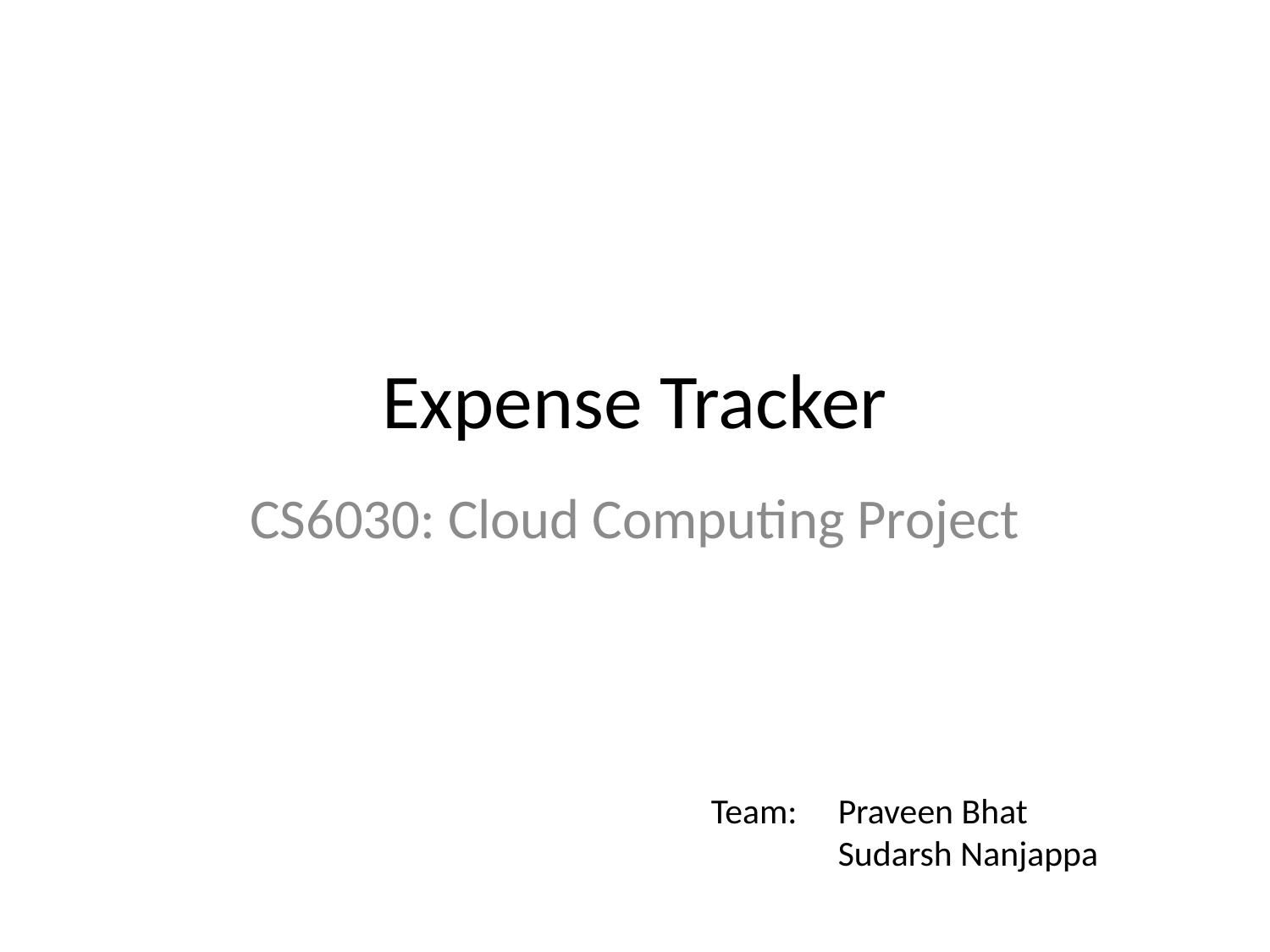

# Expense Tracker
CS6030: Cloud Computing Project

Team: 	Praveen Bhat
	Sudarsh Nanjappa